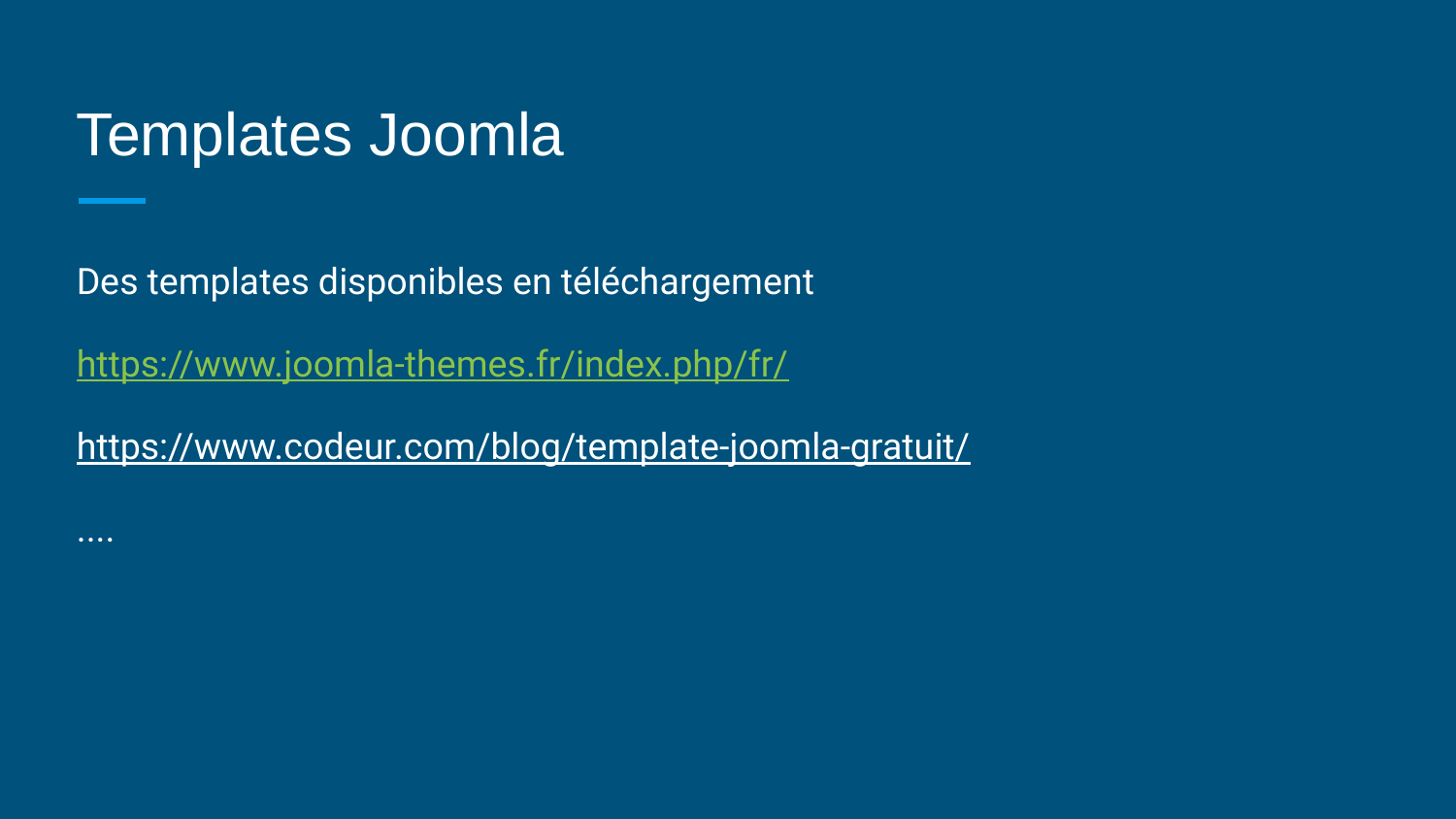

# Templates Joomla
Des templates disponibles en téléchargement
https://www.joomla-themes.fr/index.php/fr/
https://www.codeur.com/blog/template-joomla-gratuit/
....